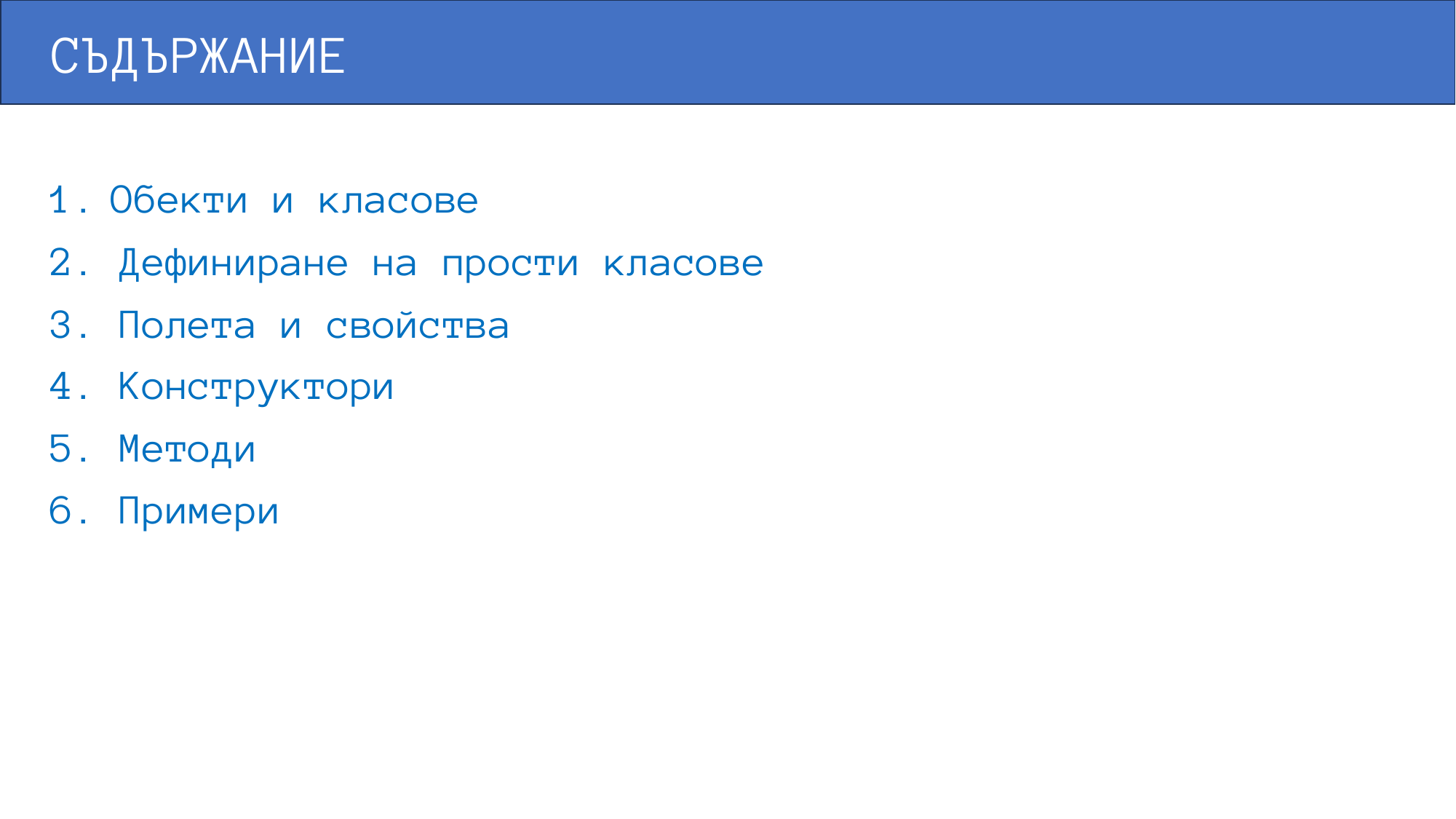

СЪДЪРЖАНИЕ
Обекти и класове
2. Дефиниране на прости класове
3. Полета и свойства
4. Конструктори
5. Методи
6. Примери